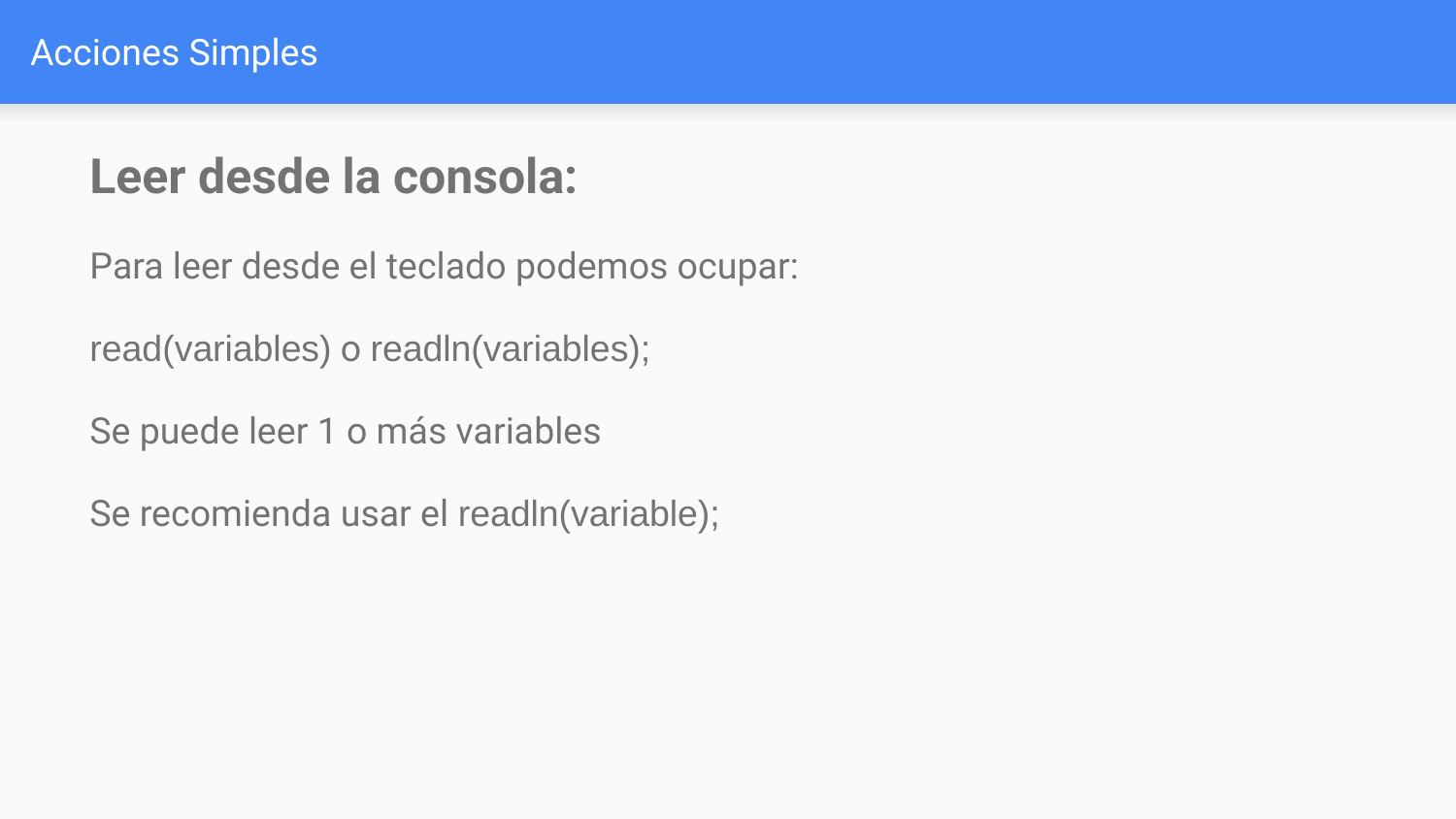

# Acciones Simples
Leer desde la consola:
Para leer desde el teclado podemos ocupar:
read(variables) o readln(variables);
Se puede leer 1 o más variables
Se recomienda usar el readln(variable);